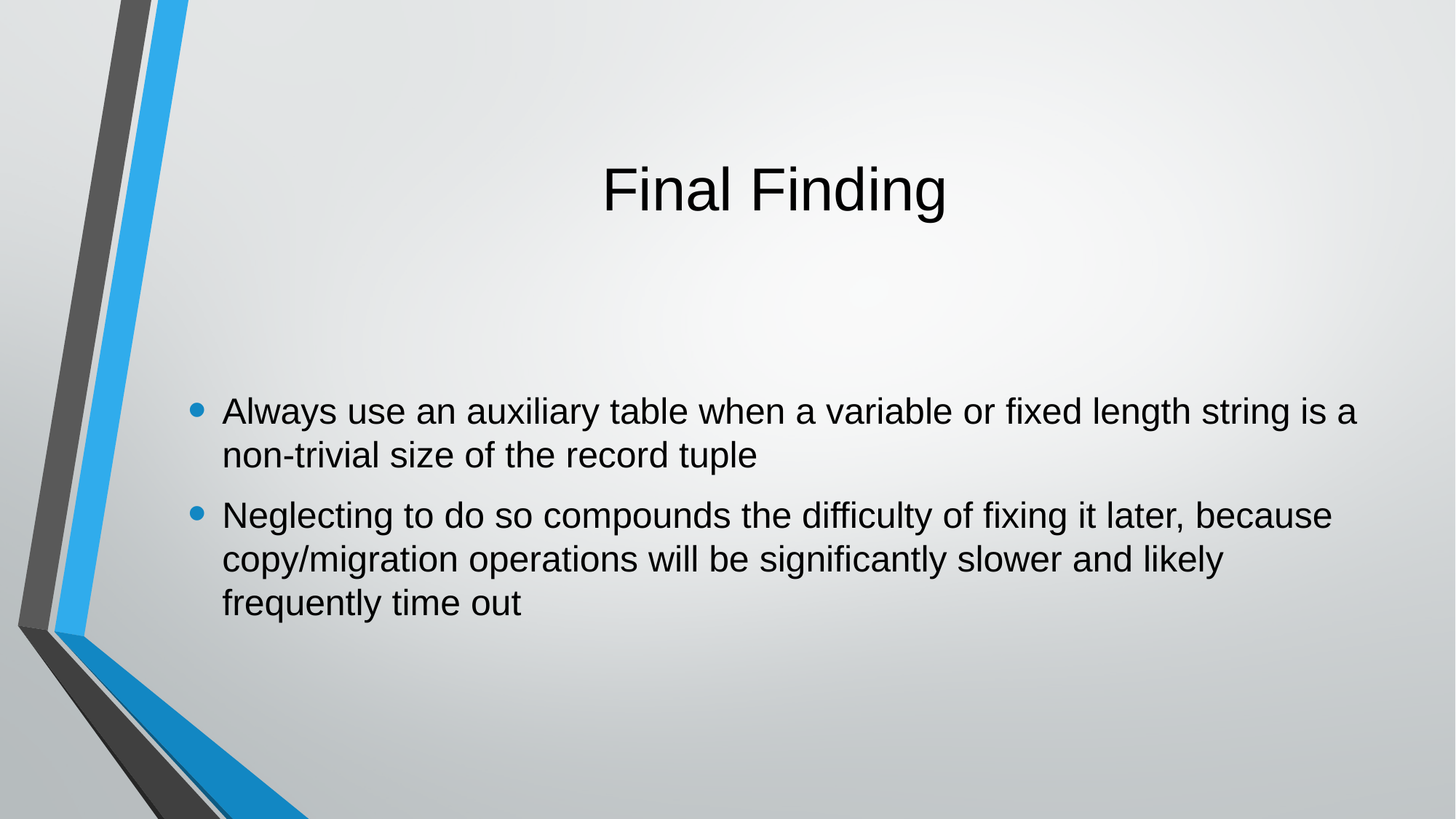

# Final Finding
Always use an auxiliary table when a variable or fixed length string is a non-trivial size of the record tuple
Neglecting to do so compounds the difficulty of fixing it later, because copy/migration operations will be significantly slower and likely frequently time out